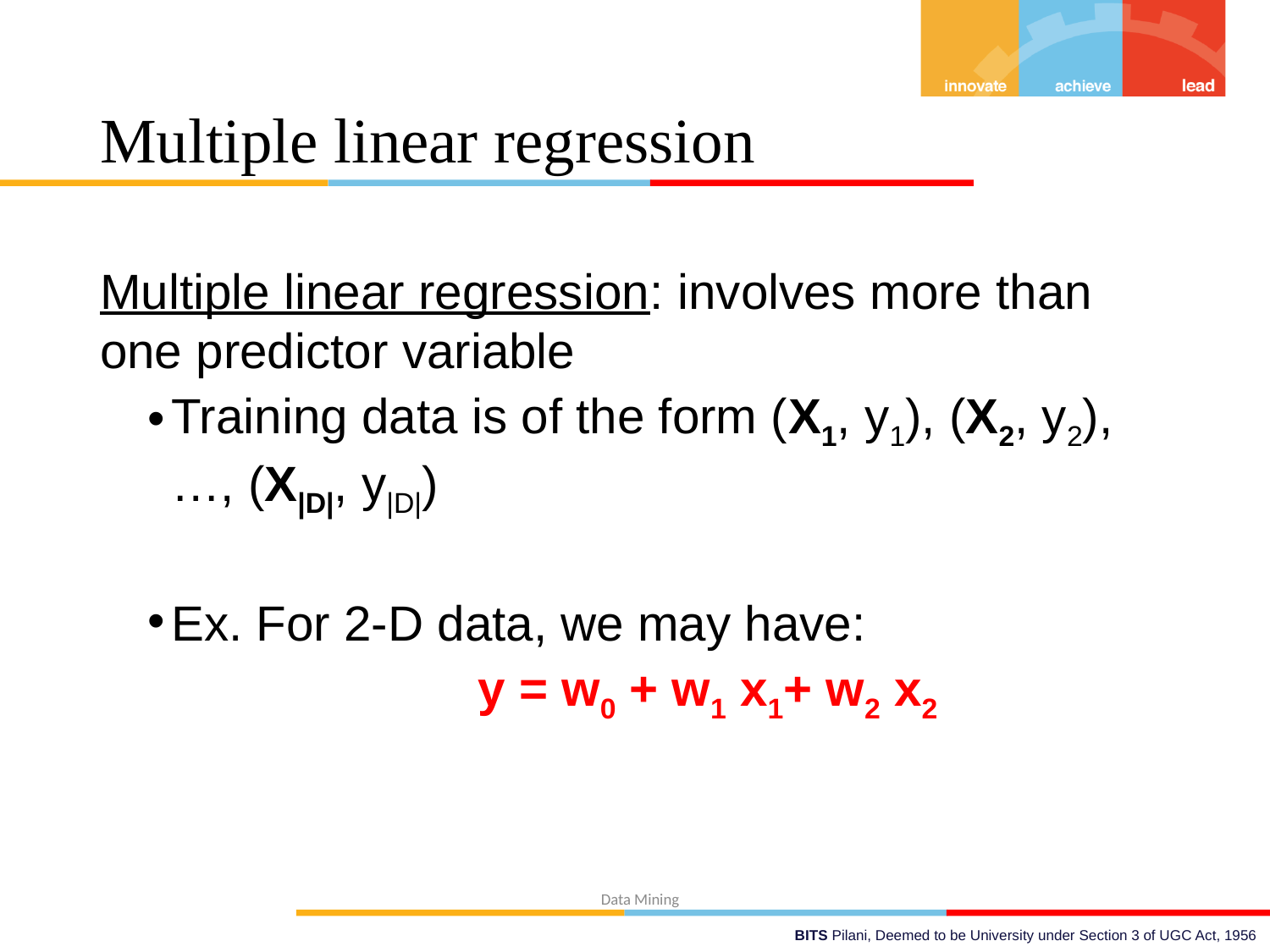

# Multiple linear regression
Multiple linear regression: involves more than one predictor variable
Training data is of the form (X1, y1), (X2, y2),…, (X|D|, y|D|)

Ex. For 2-D data, we may have:
                        y = w0 + w1 x1+ w2 x2